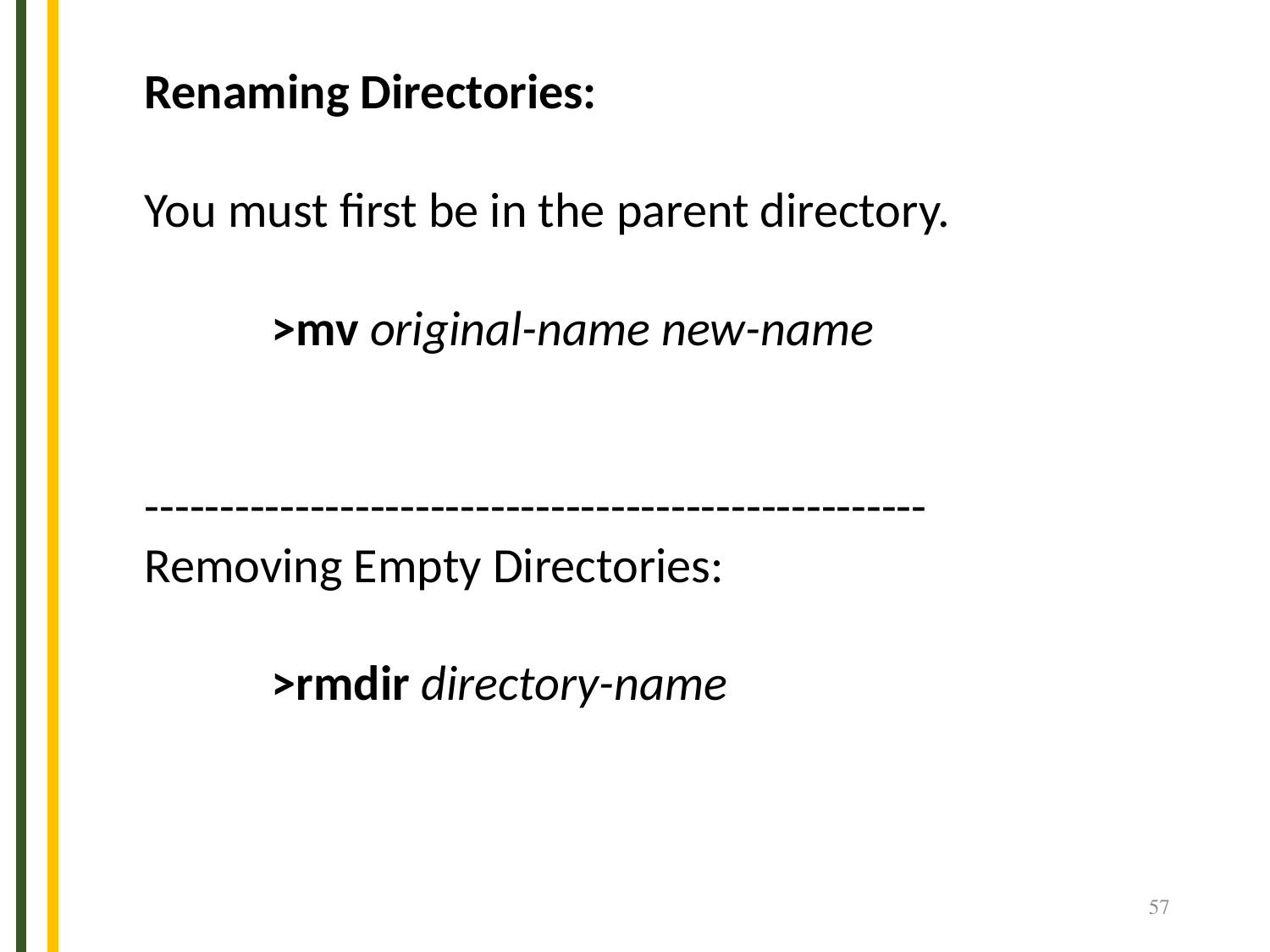

Renaming Directories:

You must first be in the parent directory.

	>mv original-name new-name

----------------------------------------------------
Removing Empty Directories:

	>rmdir directory-name

57